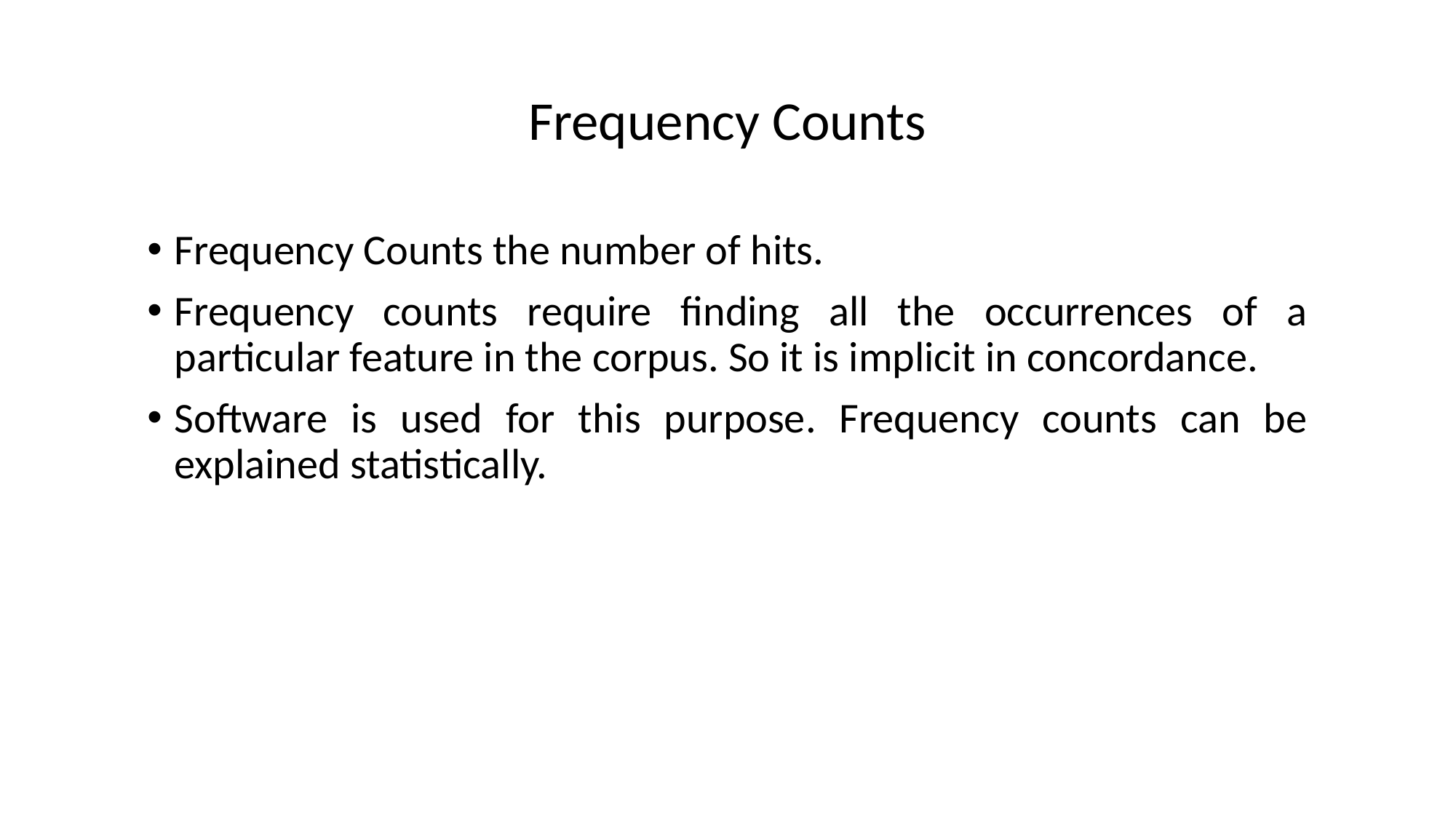

Frequency Counts

Frequency Counts the number of hits.
Frequency counts require finding all the occurrences of a particular feature in the corpus. So it is implicit in concordance.
Software is used for this purpose. Frequency counts can be explained statistically.